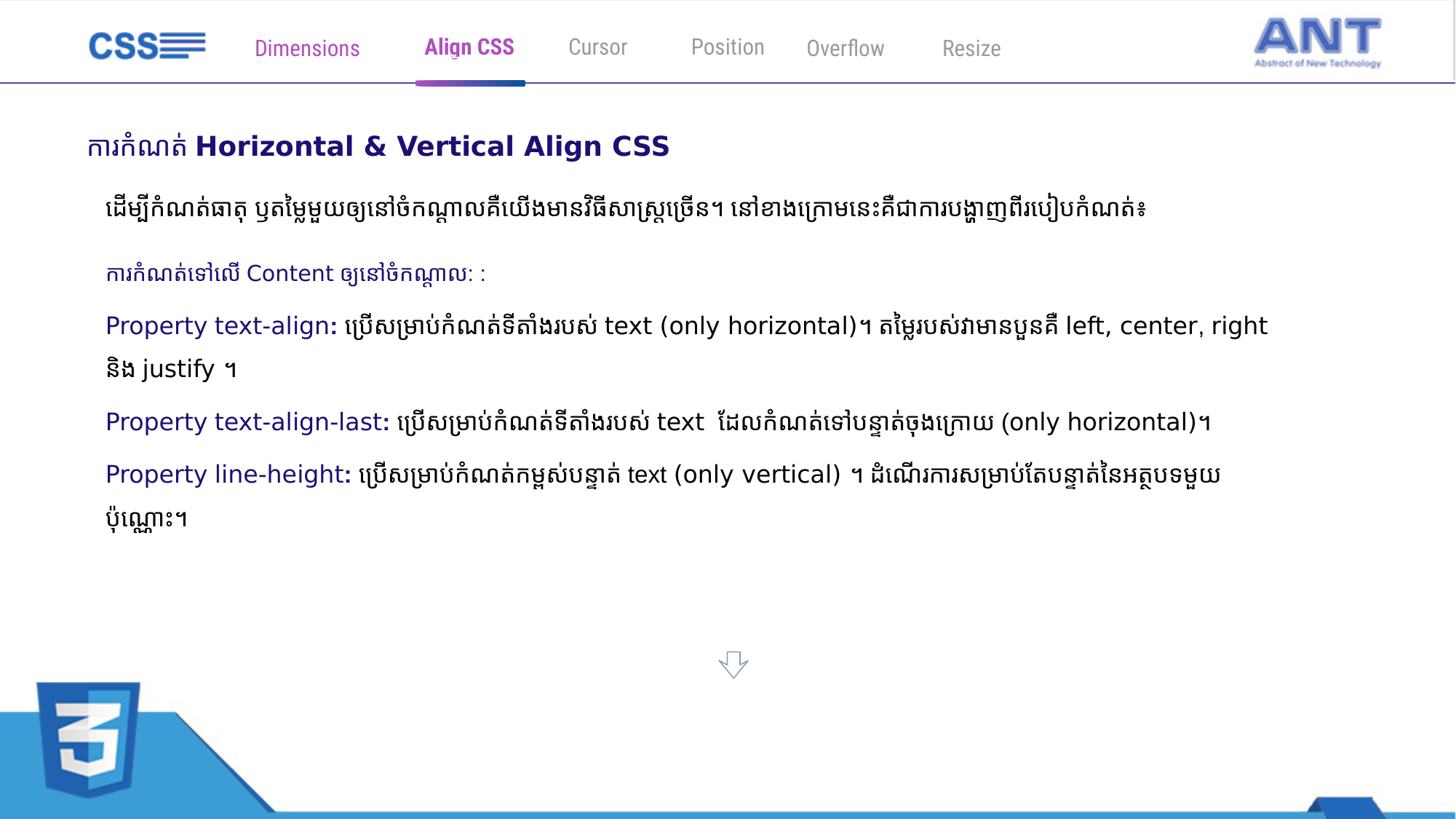

Align CSS
Cursor
Position
Dimensions
Overflow
Resize

ការកំណត់ Horizontal & Vertical Align CSS
ដើម្បីកំណត់ធាតុ ឫតម្លៃមួយឲ្យនៅចំកណ្តាលគឺយើងមានវិធីសាស្រ្តច្រើន។ នៅខាងក្រោមនេះគឺជាការបង្ហាញពីរបៀបកំណត់៖
ការកំណត់ទៅលើ Content ឲ្យនៅចំកណ្តាល: :
Property text-align: ប្រើសម្រាប់កំណត់ទីតាំងរបស់ text (only horizontal)។ តម្លៃរបស់វាមានបួនគឺ left, center, right និង justify ។
Property text-align-last: ប្រើសម្រាប់កំណត់ទីតាំងរបស់ text  ដែលកំណត់ទៅបន្ទាត់ចុងក្រោយ (only horizontal)។
Property line-height: ប្រើសម្រាប់កំណត់កម្ពស់បន្ទាត់ text (only vertical) ។ ដំណើរការសម្រាប់តែបន្ទាត់នៃអត្ថបទមួយប៉ុណ្ណោះ។